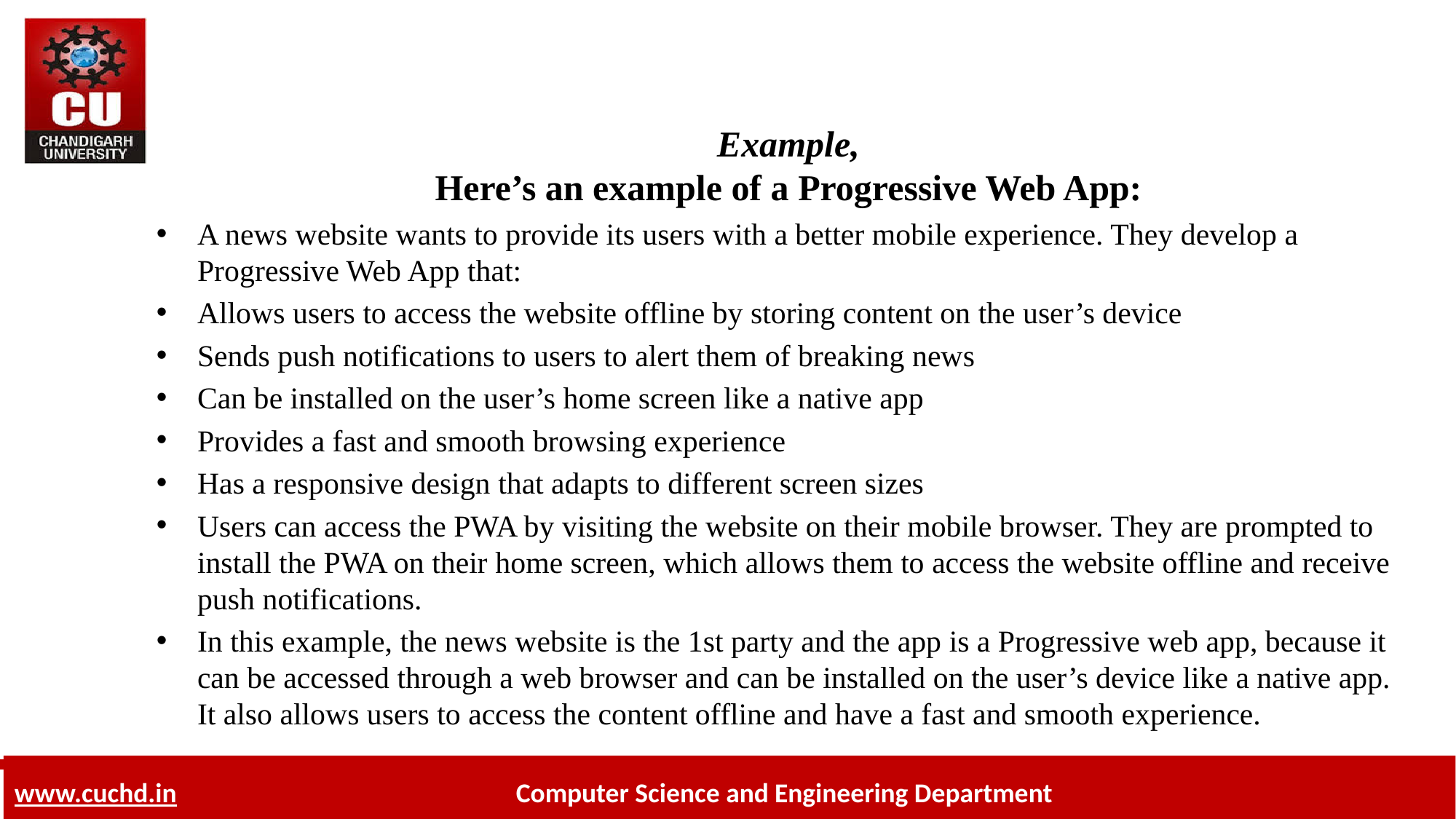

# Example, Here’s an example of a Progressive Web App:
A news website wants to provide its users with a better mobile experience. They develop a Progressive Web App that:
Allows users to access the website offline by storing content on the user’s device
Sends push notifications to users to alert them of breaking news
Can be installed on the user’s home screen like a native app
Provides a fast and smooth browsing experience
Has a responsive design that adapts to different screen sizes
Users can access the PWA by visiting the website on their mobile browser. They are prompted to install the PWA on their home screen, which allows them to access the website offline and receive push notifications.
In this example, the news website is the 1st party and the app is a Progressive web app, because it can be accessed through a web browser and can be installed on the user’s device like a native app. It also allows users to access the content offline and have a fast and smooth experience.